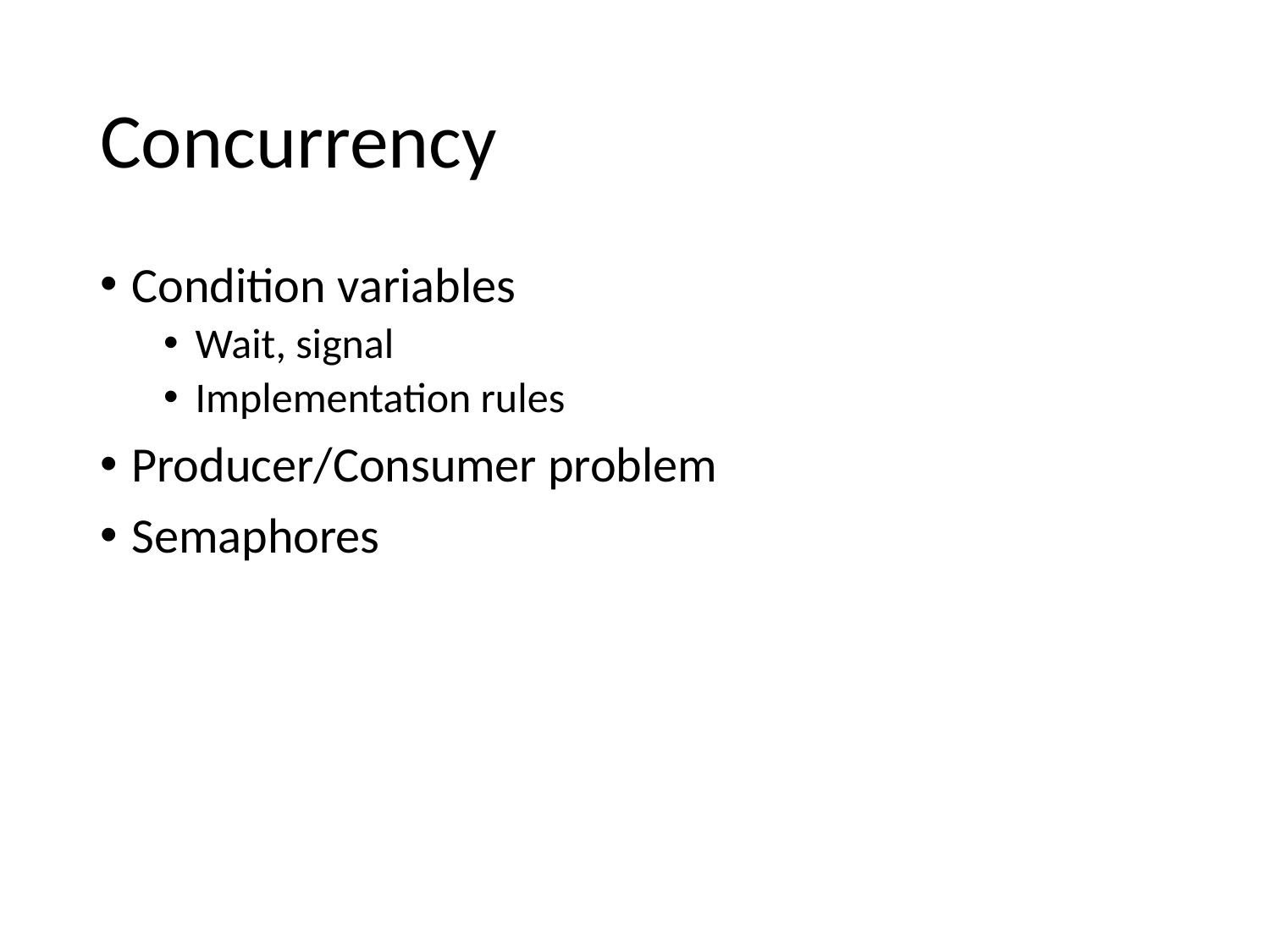

# Concurrency
Condition variables
Wait, signal
Implementation rules
Producer/Consumer problem
Semaphores